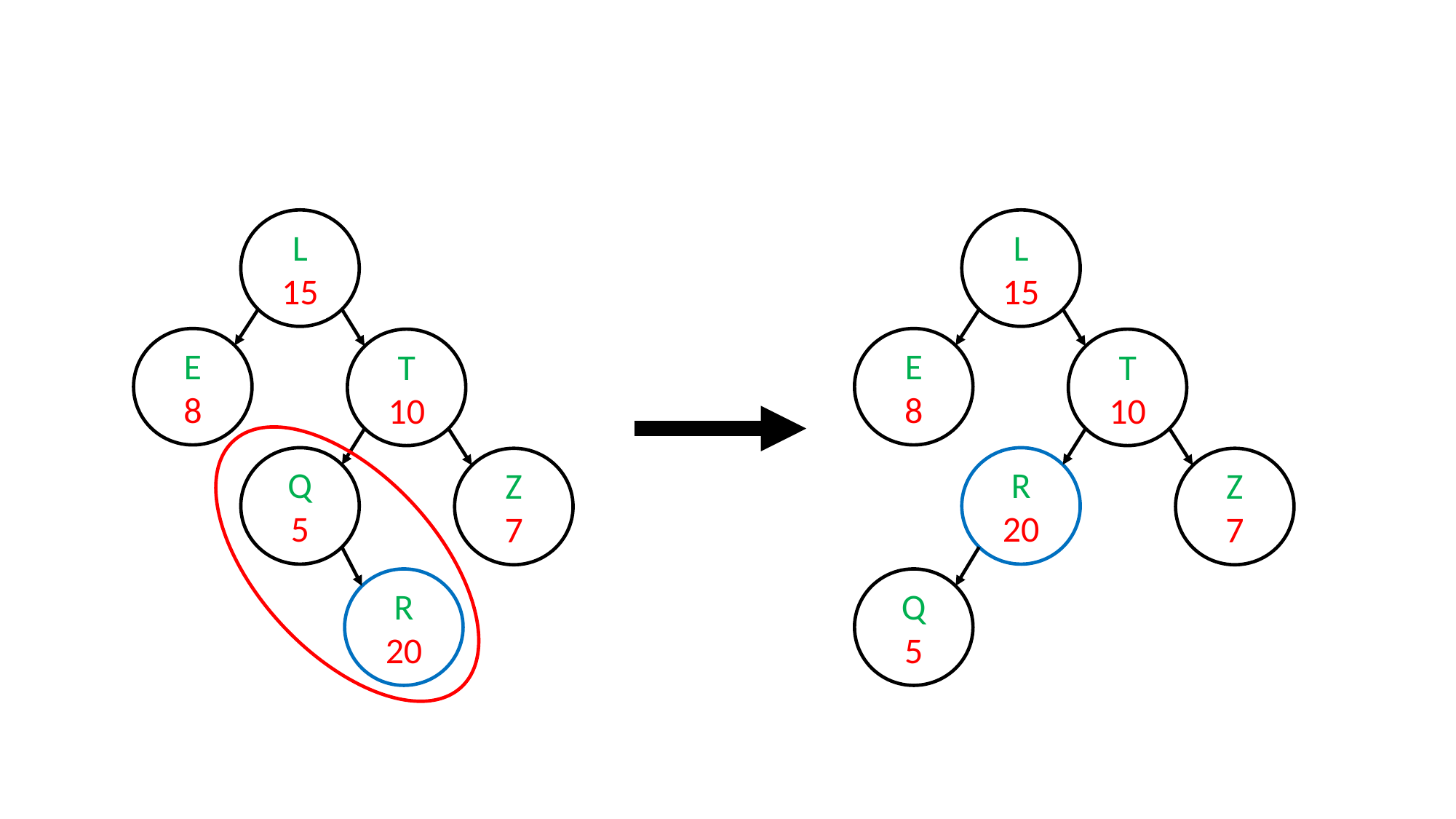

L
15
L
15
E
8
E
8
T
10
T
10
Q
5
R
20
Z
7
Z
7

R
20
Q
5